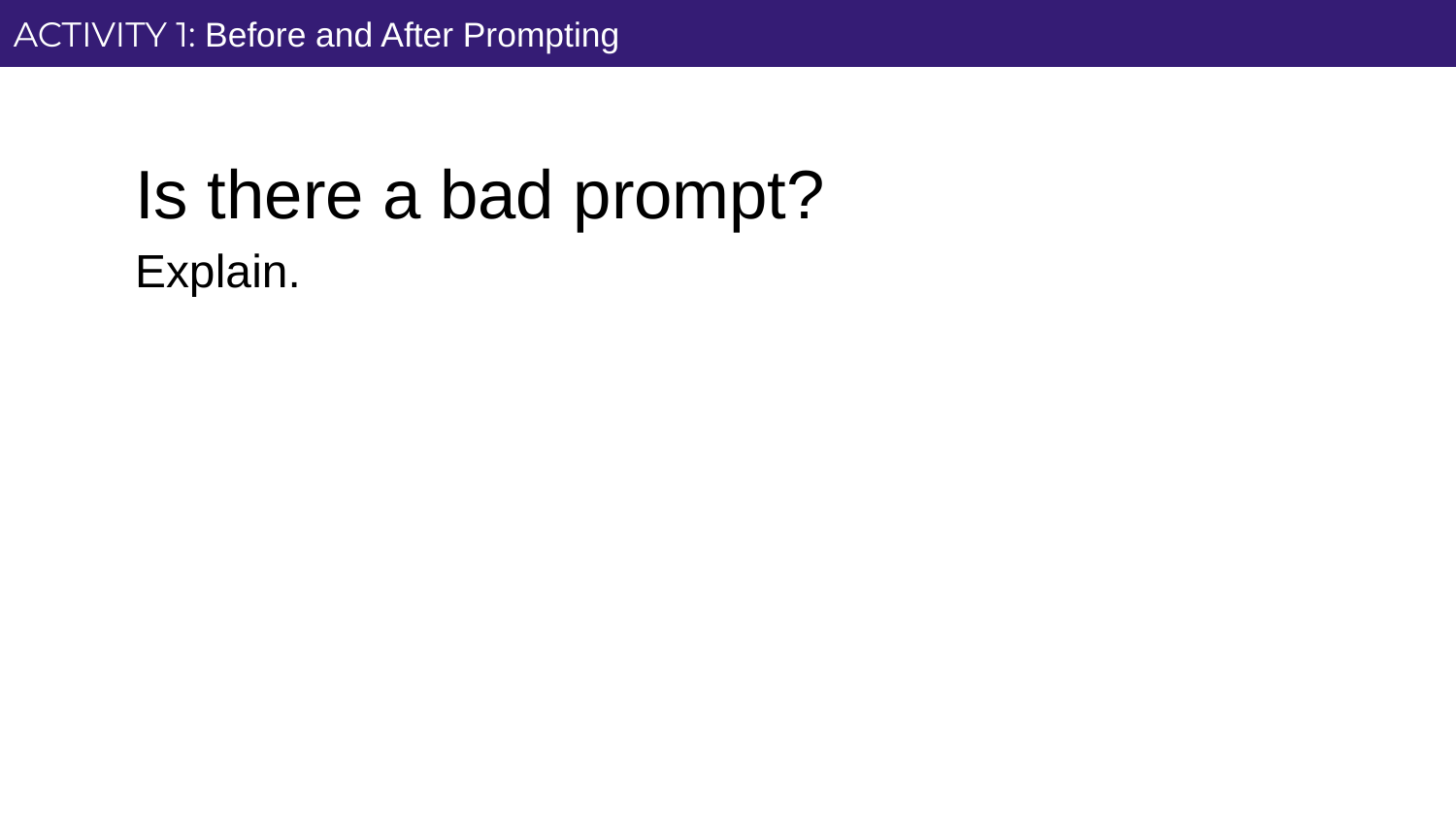

ACTIVITY 1: Before and After Prompting
Is there a bad prompt?
Explain.